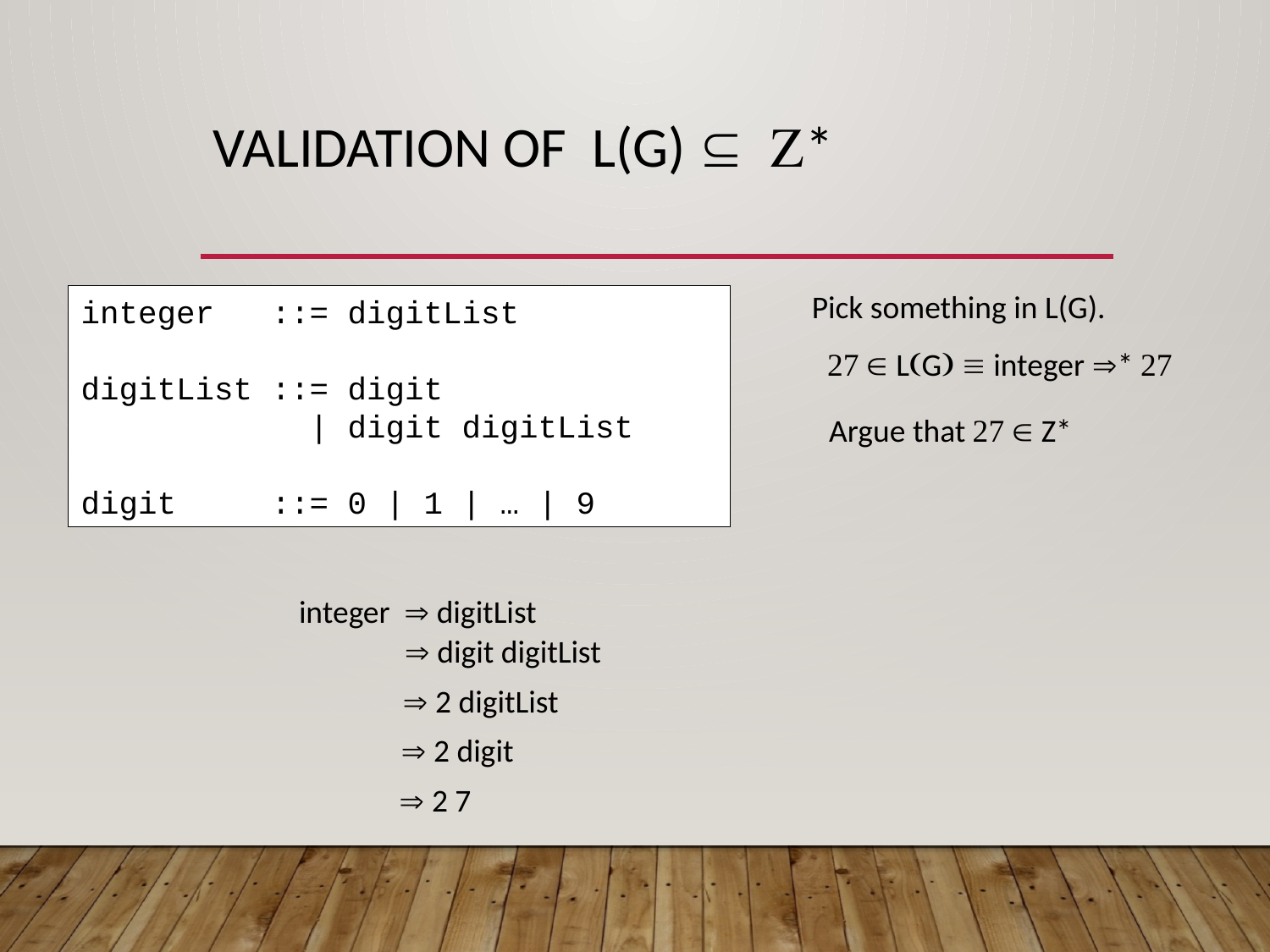

# Validation of  L(G) ⊆  Ζ*
Pick something in L(G).
integer   ::= digitList

digitList ::= digit
            | digit digitList

digit     ::= 0 | 1 | … | 9
27 ∈ L(G) ≡ integer ⇒* 27
Argue that 27 ∈ Z*
integer
⇒ digitList
⇒ digit digitList
⇒ 2 digitList
⇒ 2 digit
⇒ 2 7